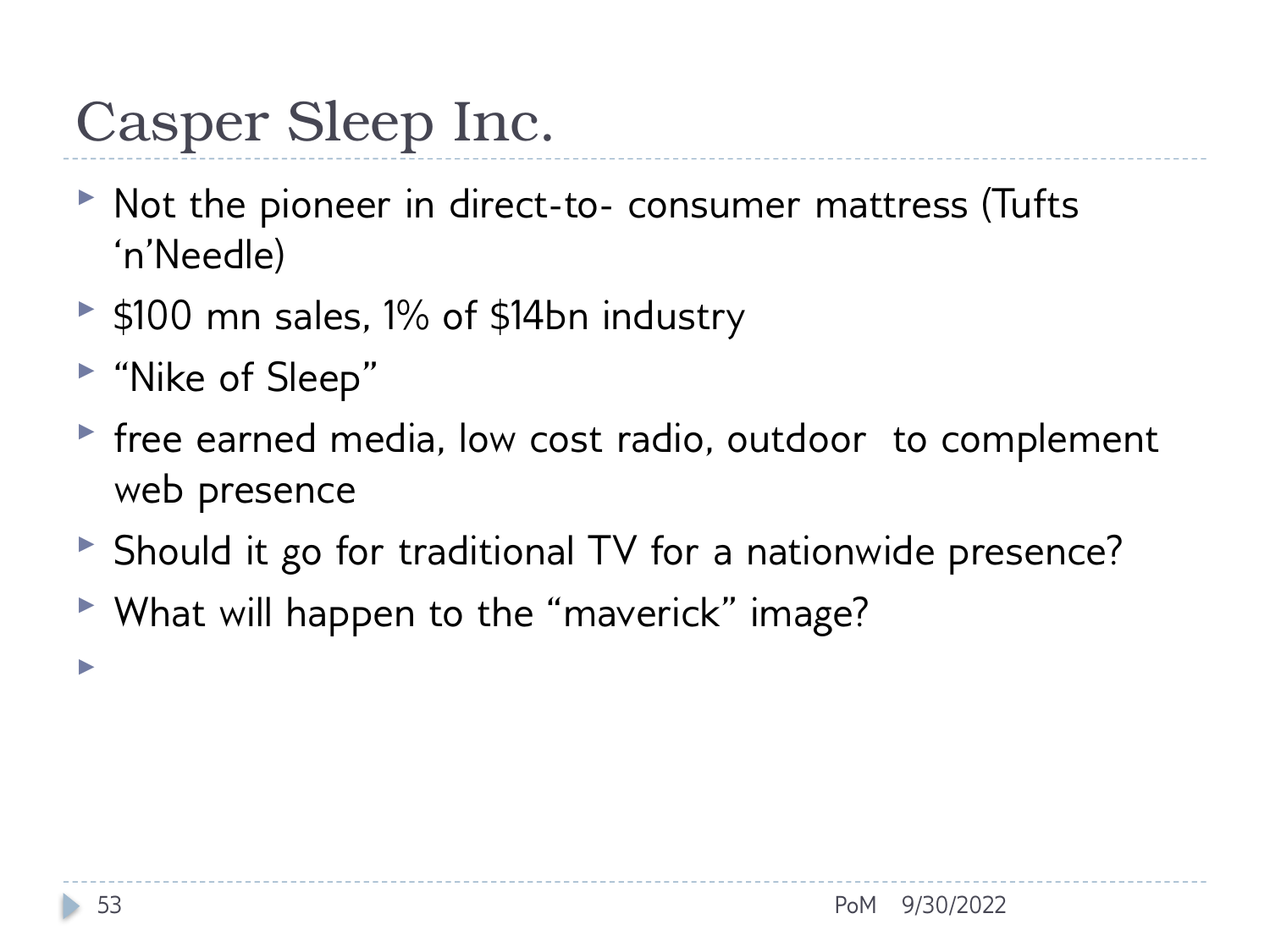

# Casper Sleep Inc.
Not the pioneer in direct-to- consumer mattress (Tufts ‘n’Needle)
$100 mn sales, 1% of $14bn industry
“Nike of Sleep”
free earned media, low cost radio, outdoor  to complement web presence
Should it go for traditional TV for a nationwide presence?
What will happen to the “maverick” image?

53
PoM
9/30/2022